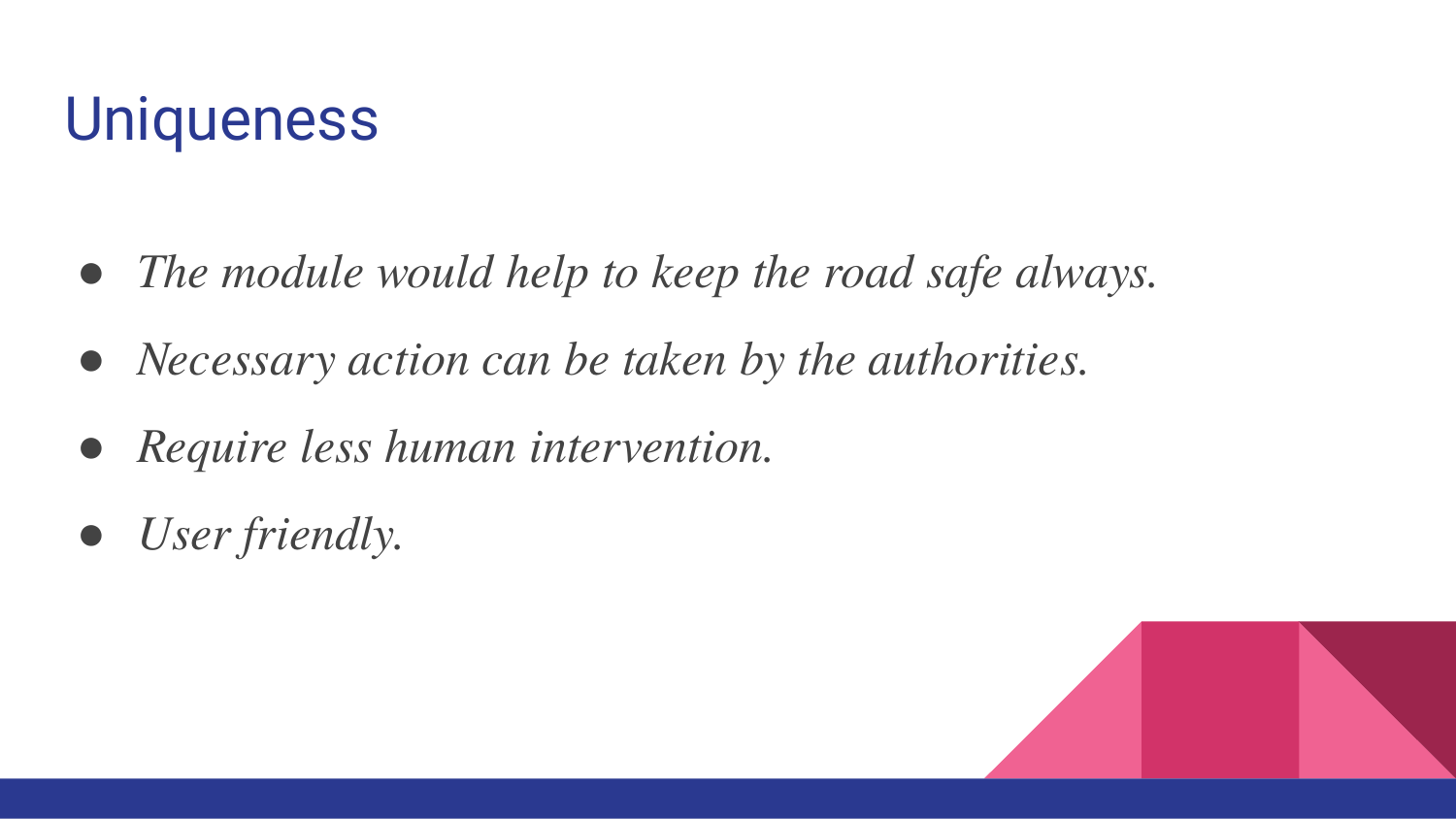

# Uniqueness
The module would help to keep the road safe always.
Necessary action can be taken by the authorities.
Require less human intervention.
User friendly.